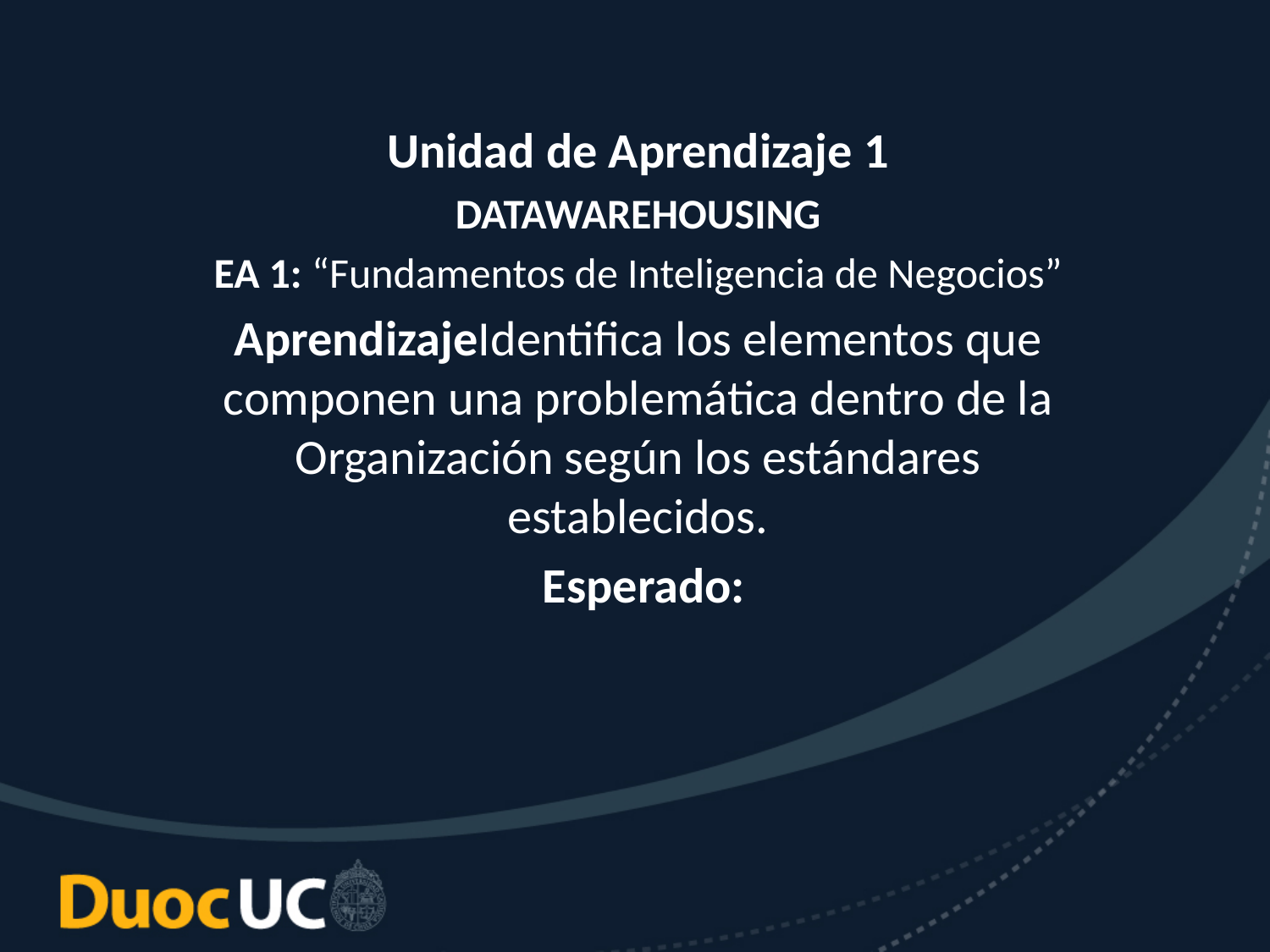

Unidad de Aprendizaje 1
DATAWAREHOUSING
EA 1: “Fundamentos de Inteligencia de Negocios”
AprendizajeIdentifica los elementos que componen una problemática dentro de la Organización según los estándares establecidos.
 Esperado: